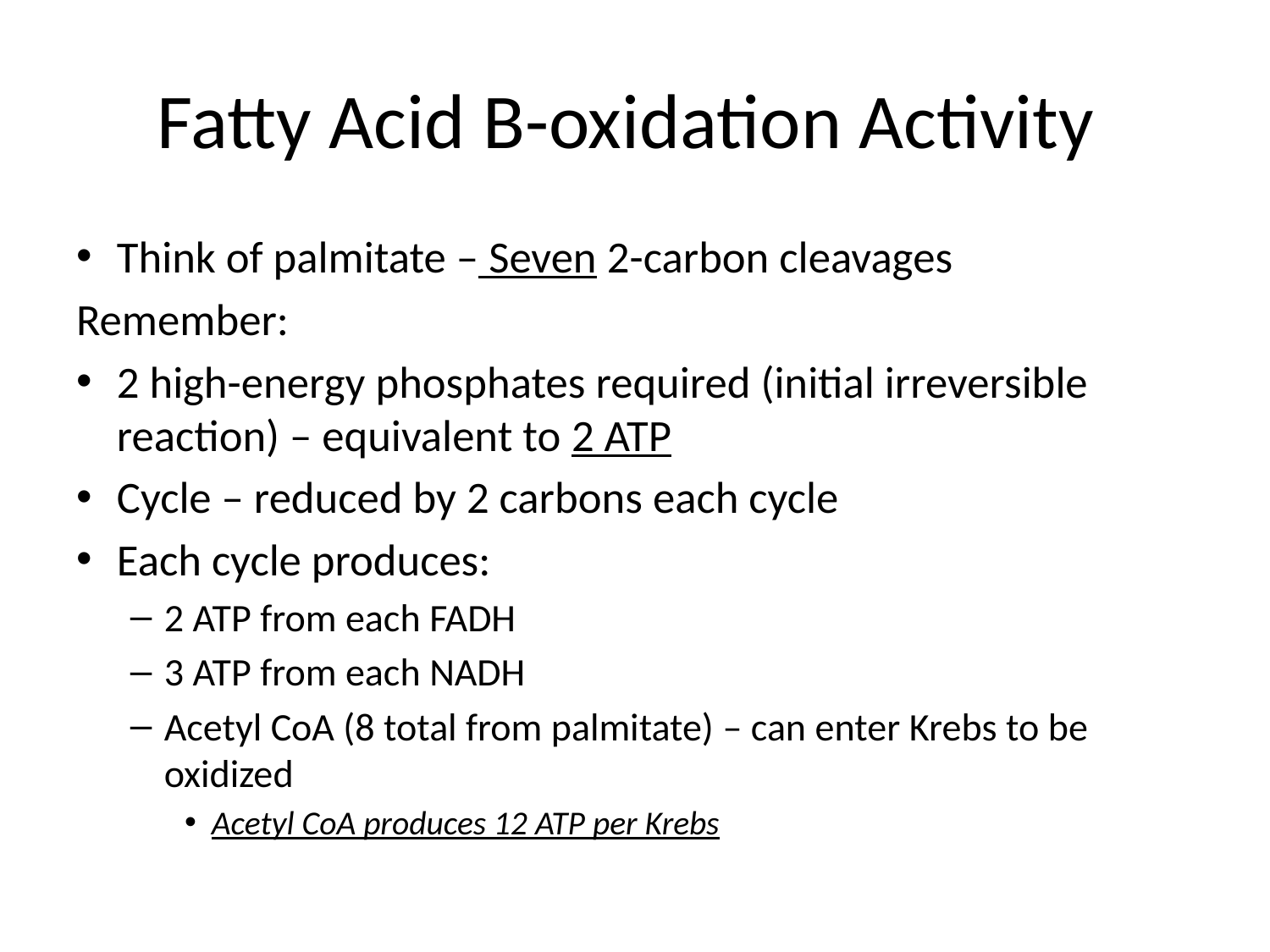

# Fatty Acid B-oxidation Activity
Think of palmitate – Seven 2-carbon cleavages
Remember:
2 high-energy phosphates required (initial irreversible reaction) – equivalent to 2 ATP
Cycle – reduced by 2 carbons each cycle
Each cycle produces:
2 ATP from each FADH
3 ATP from each NADH
Acetyl CoA (8 total from palmitate) – can enter Krebs to be oxidized
Acetyl CoA produces 12 ATP per Krebs